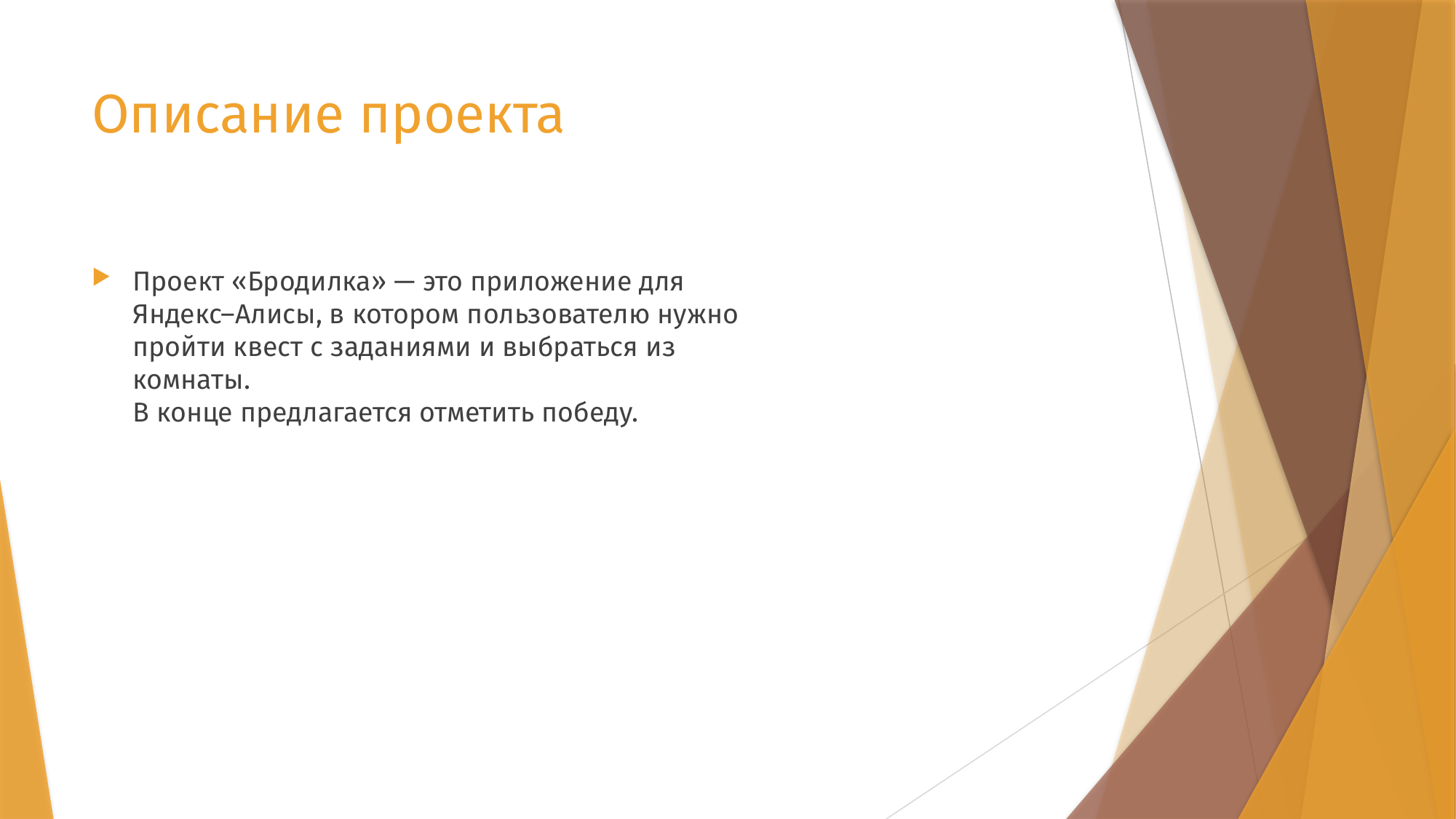

# Описание проекта
Проект «Бродилка» — это приложение для Яндекс–Алисы, в котором пользователю нужно пройти квест с заданиями и выбраться из комнаты.
В конце предлагается отметить победу.